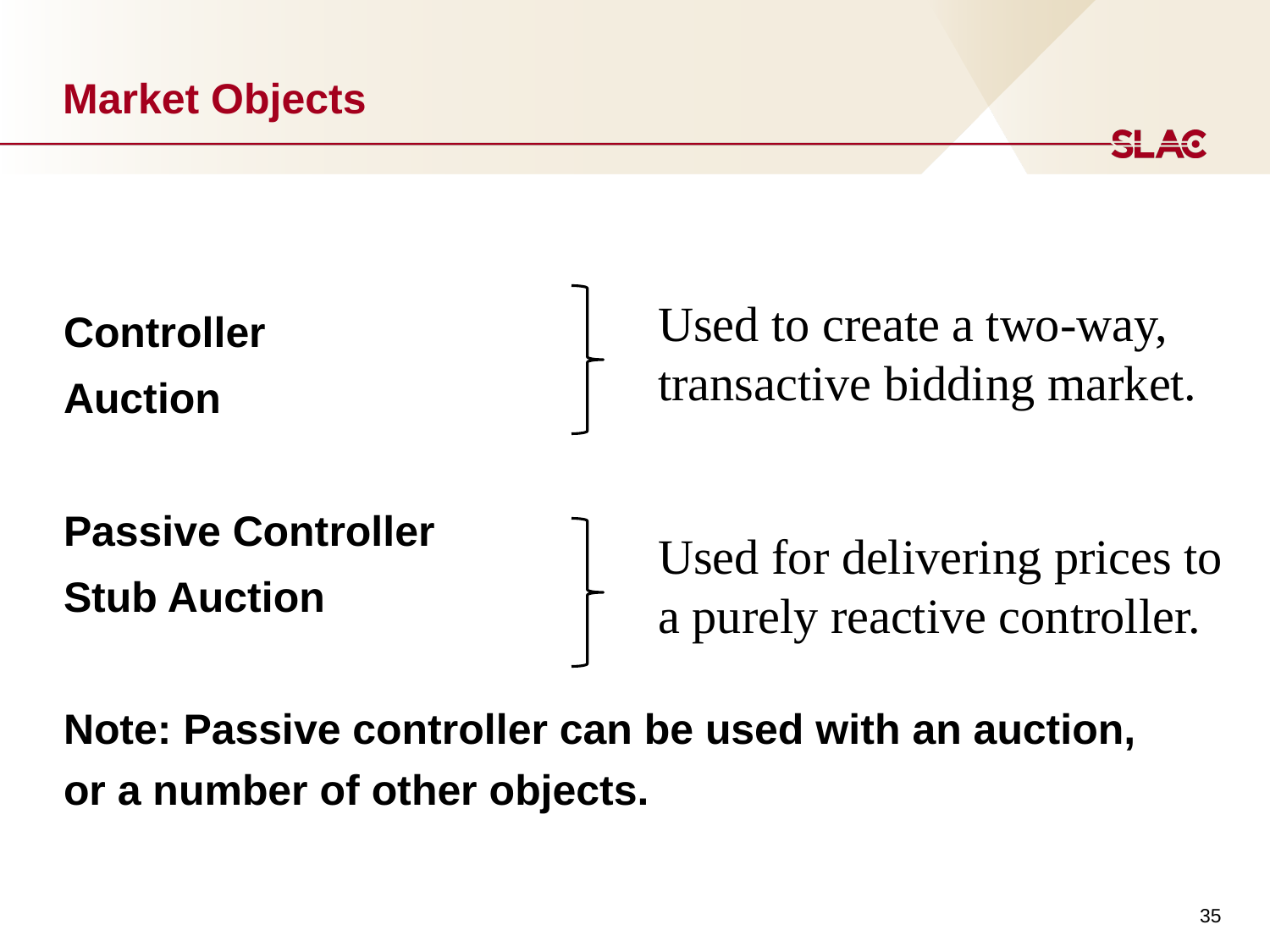

# Market Objects

Controller
Auction

Passive Controller
Stub Auction

Note: Passive controller can be used with an auction, or a number of other objects.

Used to create a two-way, transactive bidding market.

Used for delivering prices to a purely reactive controller.
35